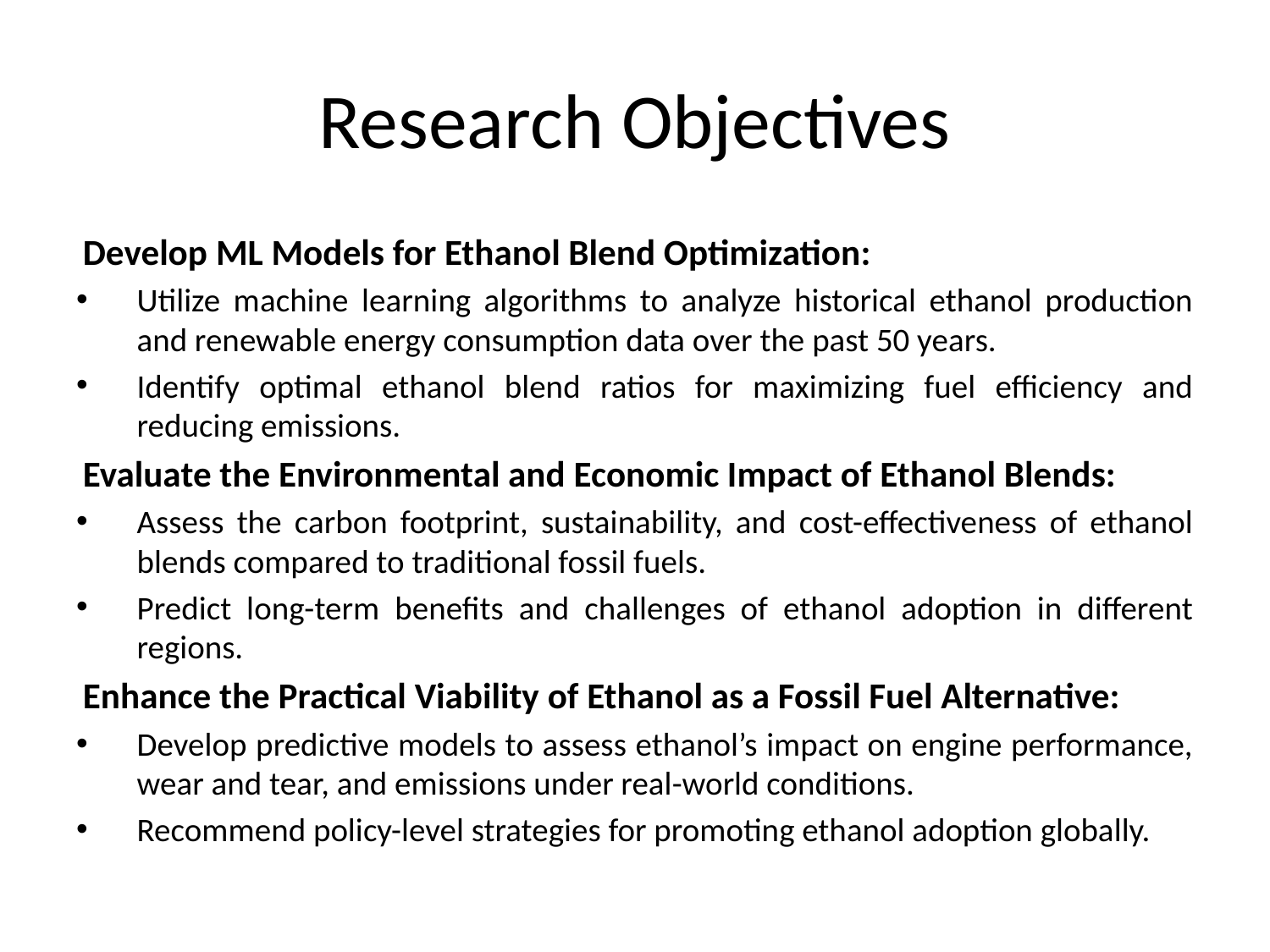

# Research Objectives
Develop ML Models for Ethanol Blend Optimization:
Utilize machine learning algorithms to analyze historical ethanol production and renewable energy consumption data over the past 50 years.
Identify optimal ethanol blend ratios for maximizing fuel efficiency and reducing emissions.
Evaluate the Environmental and Economic Impact of Ethanol Blends:
Assess the carbon footprint, sustainability, and cost-effectiveness of ethanol blends compared to traditional fossil fuels.
Predict long-term benefits and challenges of ethanol adoption in different regions.
Enhance the Practical Viability of Ethanol as a Fossil Fuel Alternative:
Develop predictive models to assess ethanol’s impact on engine performance, wear and tear, and emissions under real-world conditions.
Recommend policy-level strategies for promoting ethanol adoption globally.